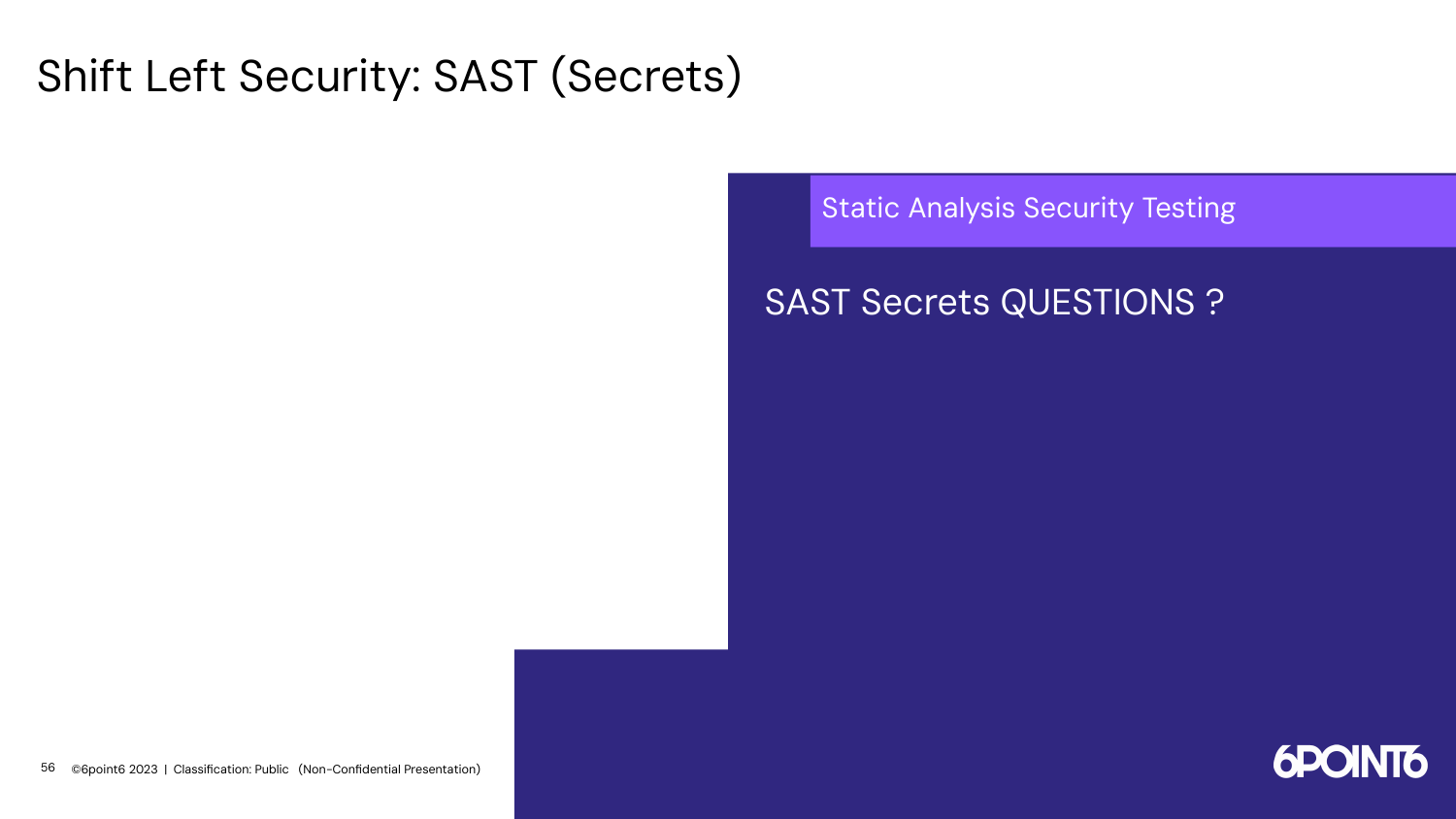

# Shift Left Security: SAST (Secrets)

Static Analysis Security Testing
SAST Secrets QUESTIONS ?